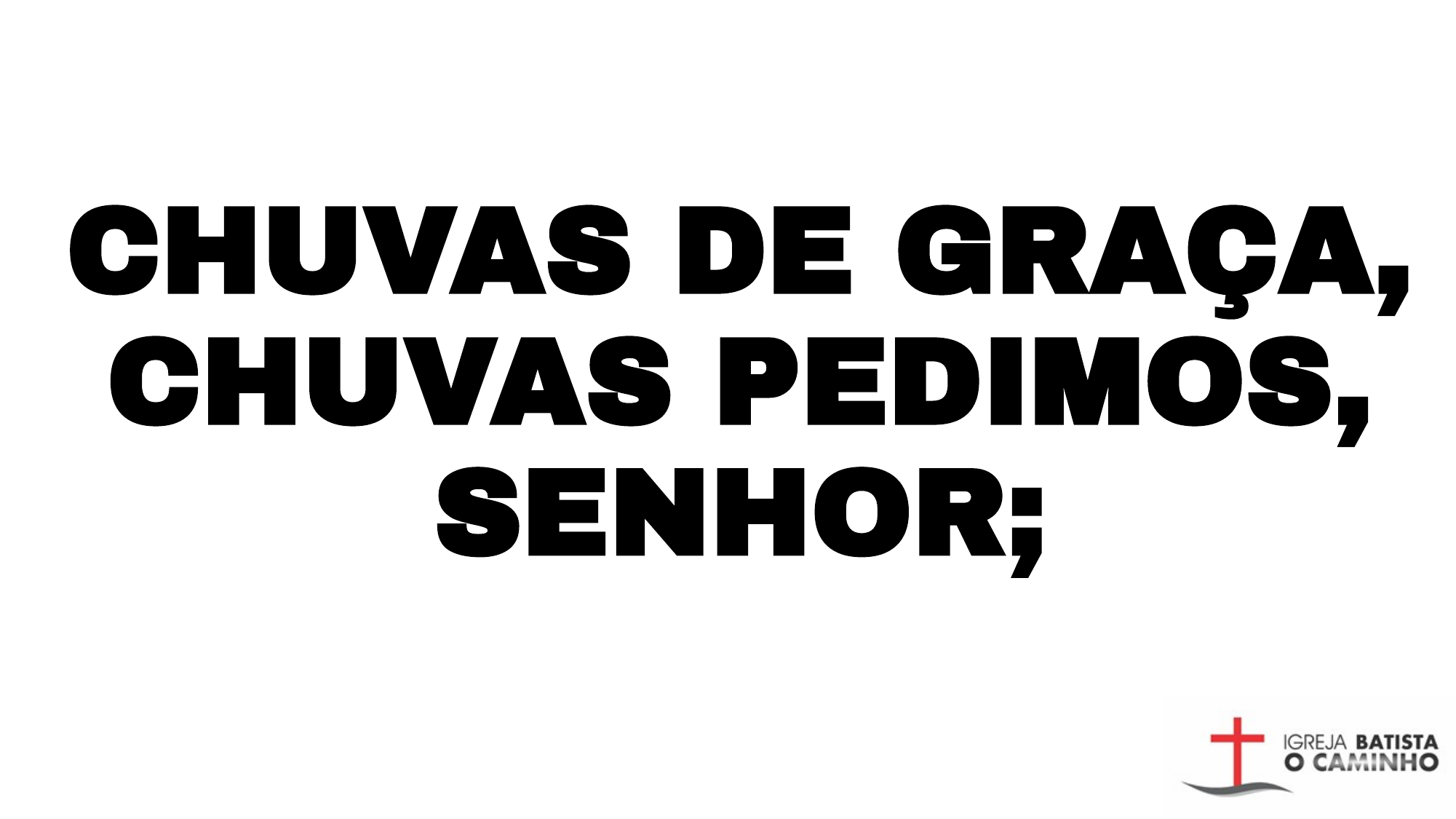

# CHUVAS DE GRAÇA, CHUVAS PEDIMOS, SENHOR;